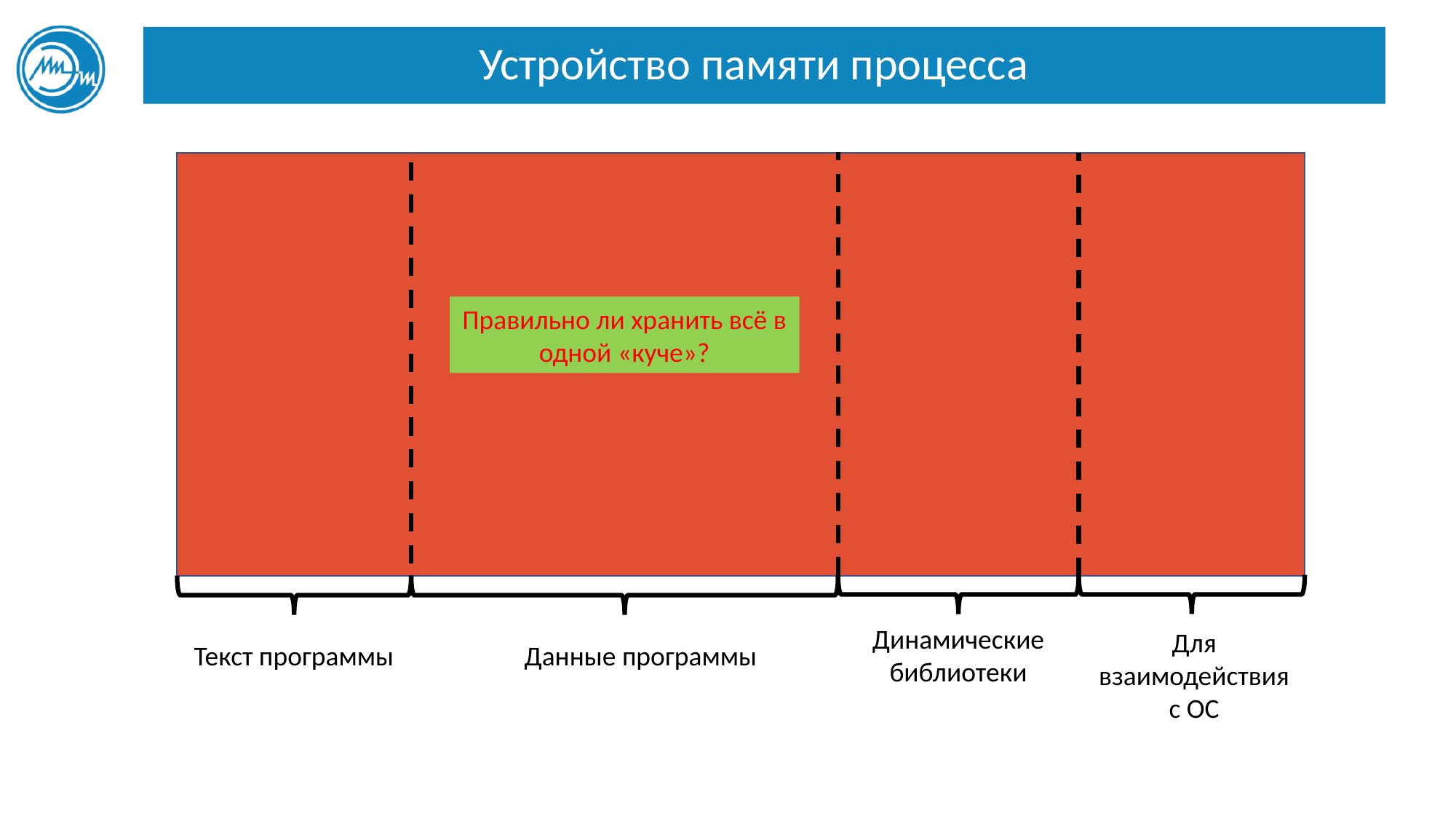

# Устройство памяти процесса

Правильно ли хранить всё в одной «куче»?

Динамические библиотеки
Для взаимодействия с ОС
Текст программы
Данные программы